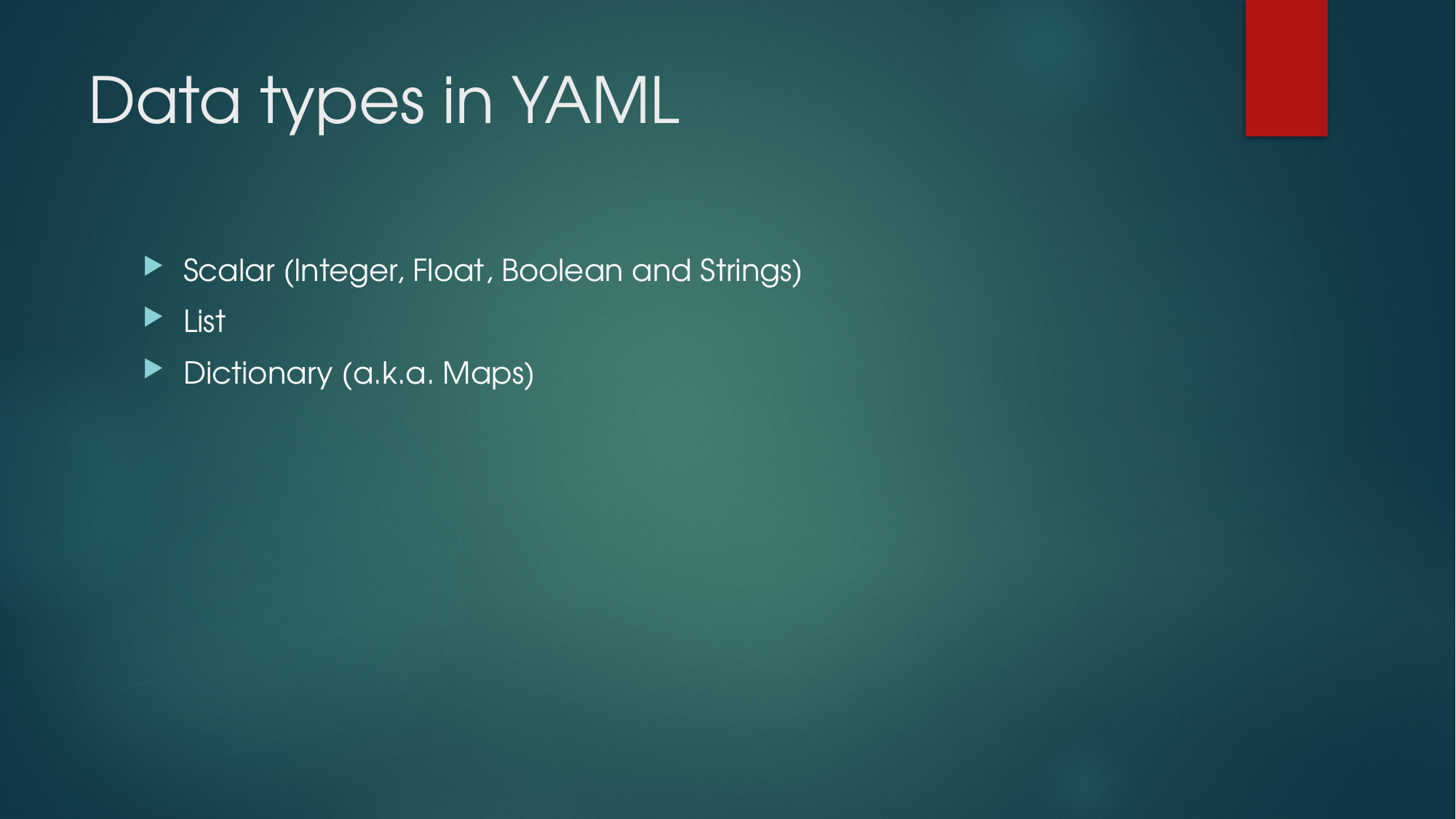

# Data types in YAML
Scalar (Integer, Float, Boolean and Strings)
List
Dictionary (a.k.a. Maps)